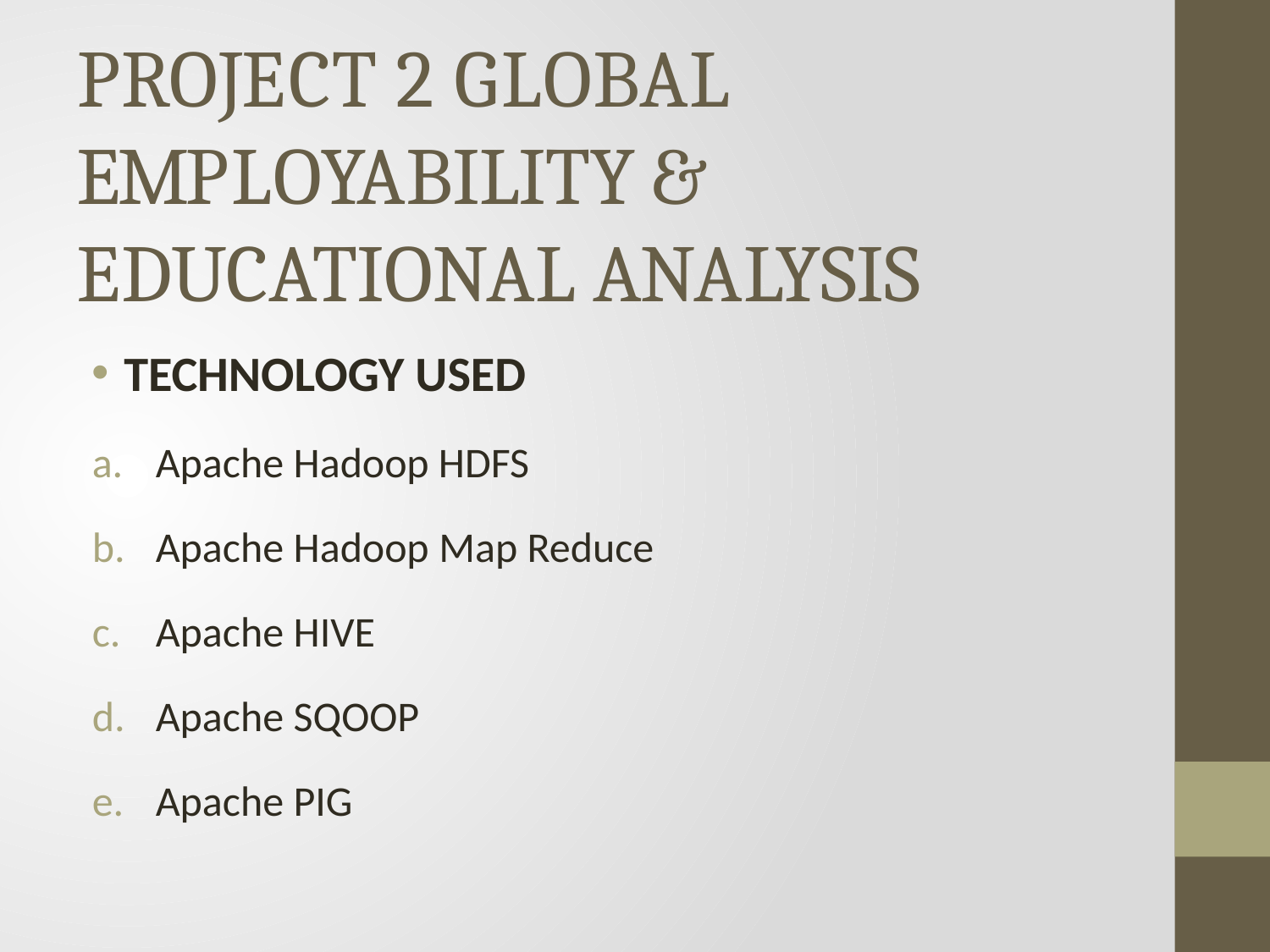

# PROJECT 2 GLOBAL EMPLOYABILITY & EDUCATIONAL ANALYSIS
TECHNOLOGY USED
Apache Hadoop HDFS
Apache Hadoop Map Reduce
Apache HIVE
Apache SQOOP
Apache PIG